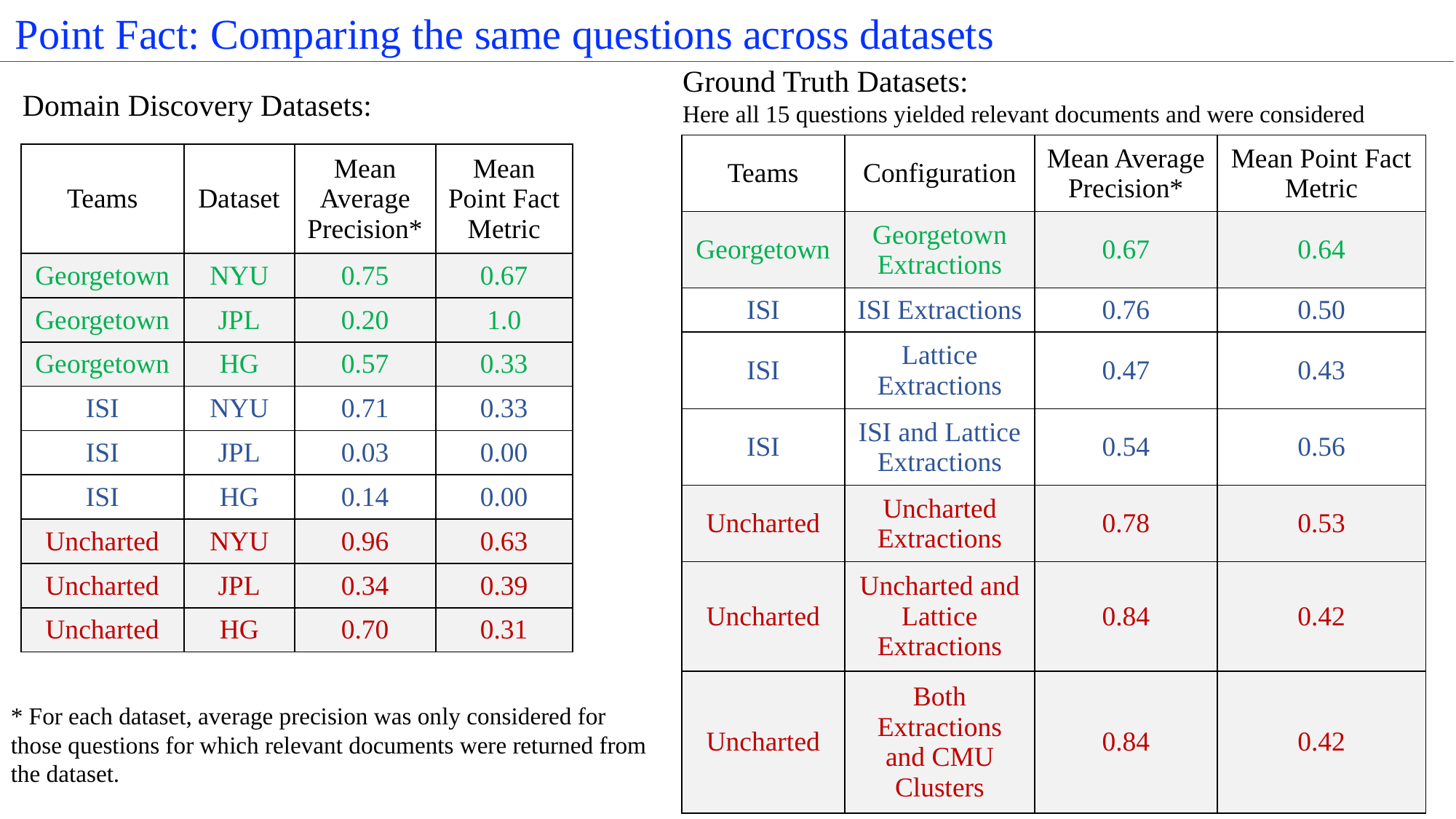

Point Fact: Comparing the same questions across datasets
Ground Truth Datasets:
Here all 15 questions yielded relevant documents and were considered
Domain Discovery Datasets:
| Teams | Configuration | Mean Average Precision\* | Mean Point Fact Metric |
| --- | --- | --- | --- |
| Georgetown | Georgetown Extractions | 0.67 | 0.64 |
| ISI | ISI Extractions | 0.76 | 0.50 |
| ISI | Lattice Extractions | 0.47 | 0.43 |
| ISI | ISI and Lattice Extractions | 0.54 | 0.56 |
| Uncharted | Uncharted Extractions | 0.78 | 0.53 |
| Uncharted | Uncharted and Lattice Extractions | 0.84 | 0.42 |
| Uncharted | Both Extractions and CMU Clusters | 0.84 | 0.42 |
| Teams | Dataset | Mean Average Precision\* | Mean Point Fact Metric |
| --- | --- | --- | --- |
| Georgetown | NYU | 0.75 | 0.67 |
| Georgetown | JPL | 0.20 | 1.0 |
| Georgetown | HG | 0.57 | 0.33 |
| ISI | NYU | 0.71 | 0.33 |
| ISI | JPL | 0.03 | 0.00 |
| ISI | HG | 0.14 | 0.00 |
| Uncharted | NYU | 0.96 | 0.63 |
| Uncharted | JPL | 0.34 | 0.39 |
| Uncharted | HG | 0.70 | 0.31 |
* For each dataset, average precision was only considered for those questions for which relevant documents were returned from the dataset.